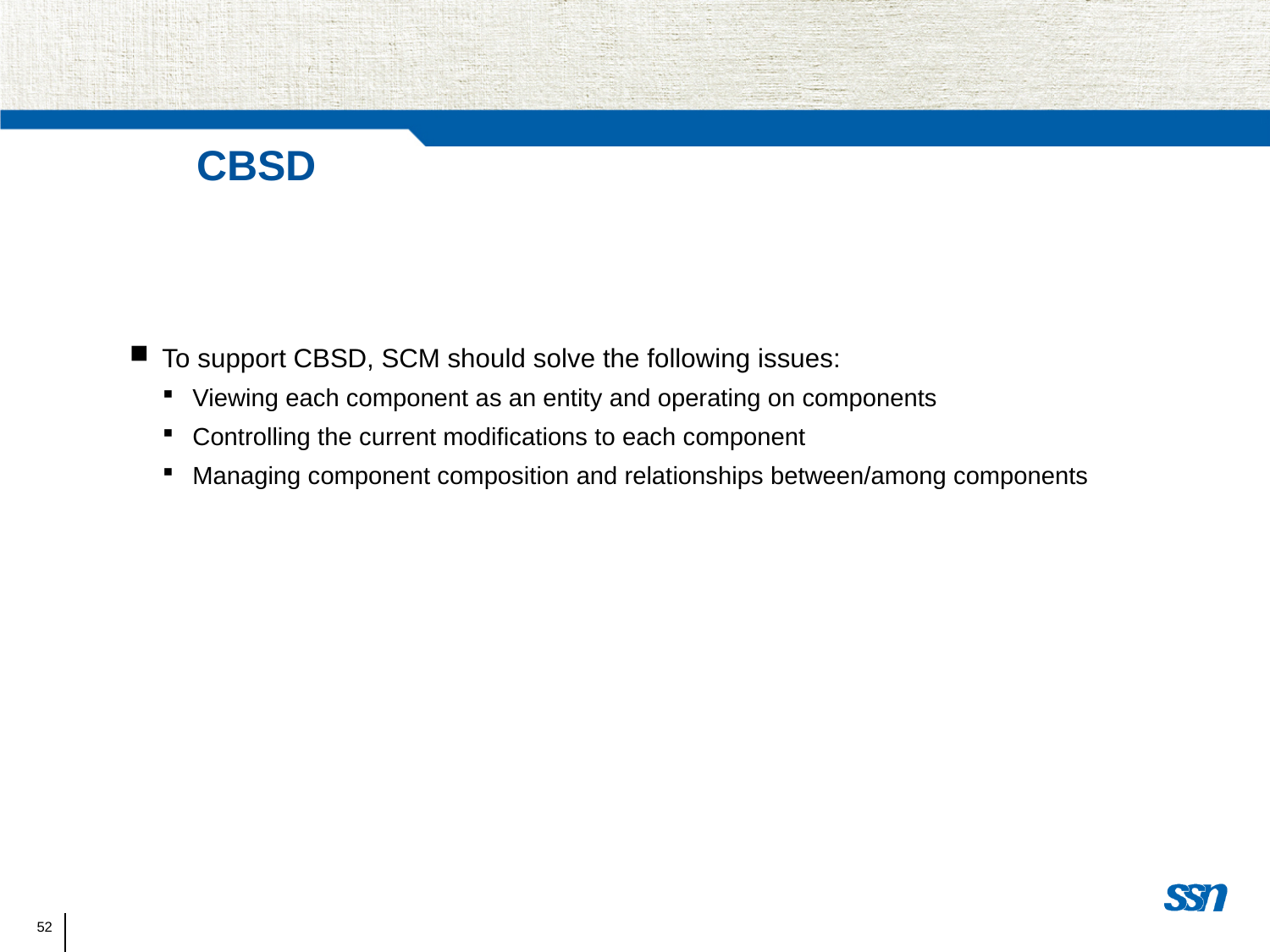

CBSD
To support CBSD, SCM should solve the following issues:
Viewing each component as an entity and operating on components
Controlling the current modifications to each component
Managing component composition and relationships between/among components